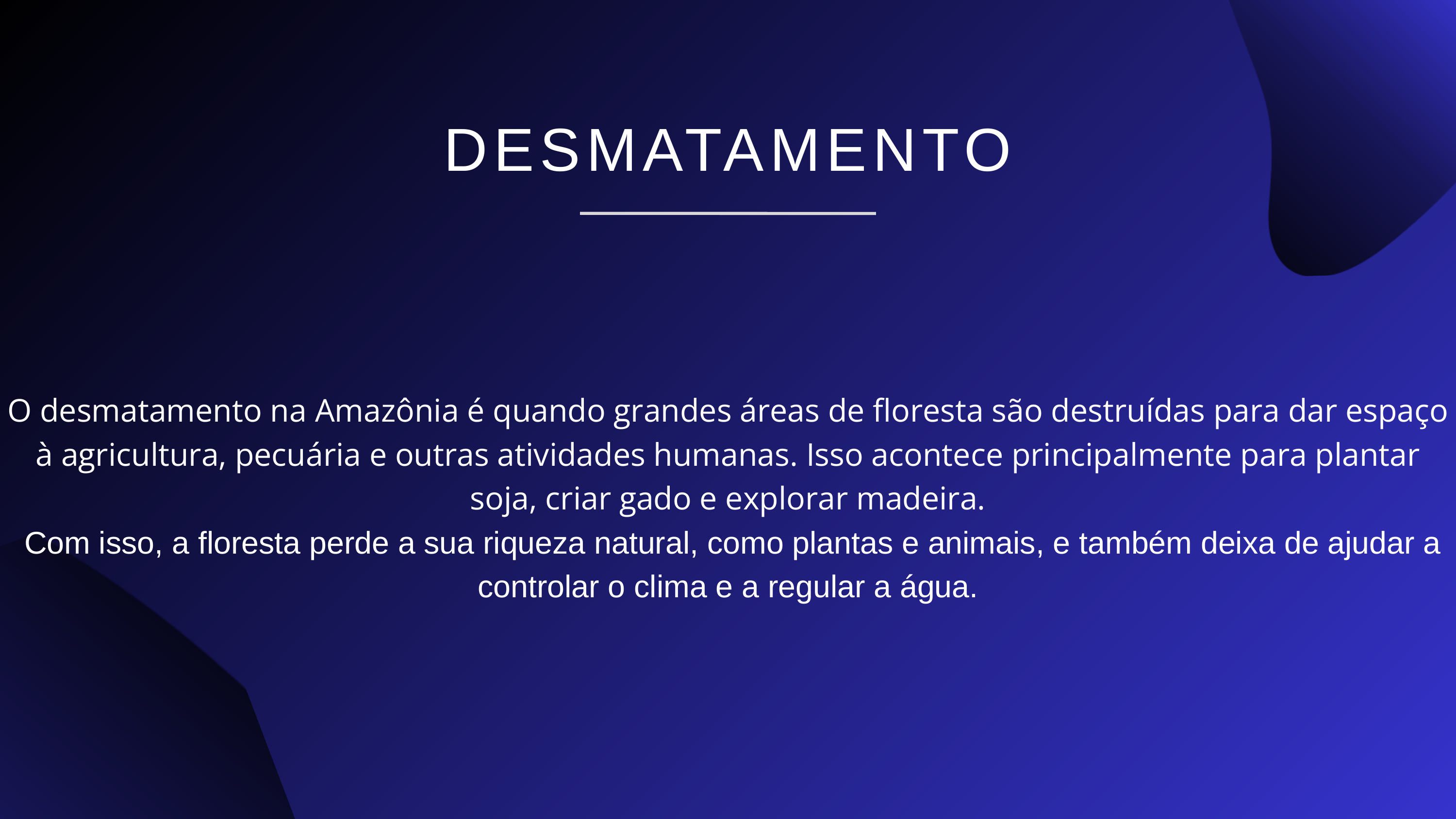

DESMATAMENTO

O desmatamento na Amazônia é quando grandes áreas de floresta são destruídas para dar espaço à agricultura, pecuária e outras atividades humanas. Isso acontece principalmente para plantar soja, criar gado e explorar madeira.
 Com isso, a floresta perde a sua riqueza natural, como plantas e animais, e também deixa de ajudar a controlar o clima e a regular a água.